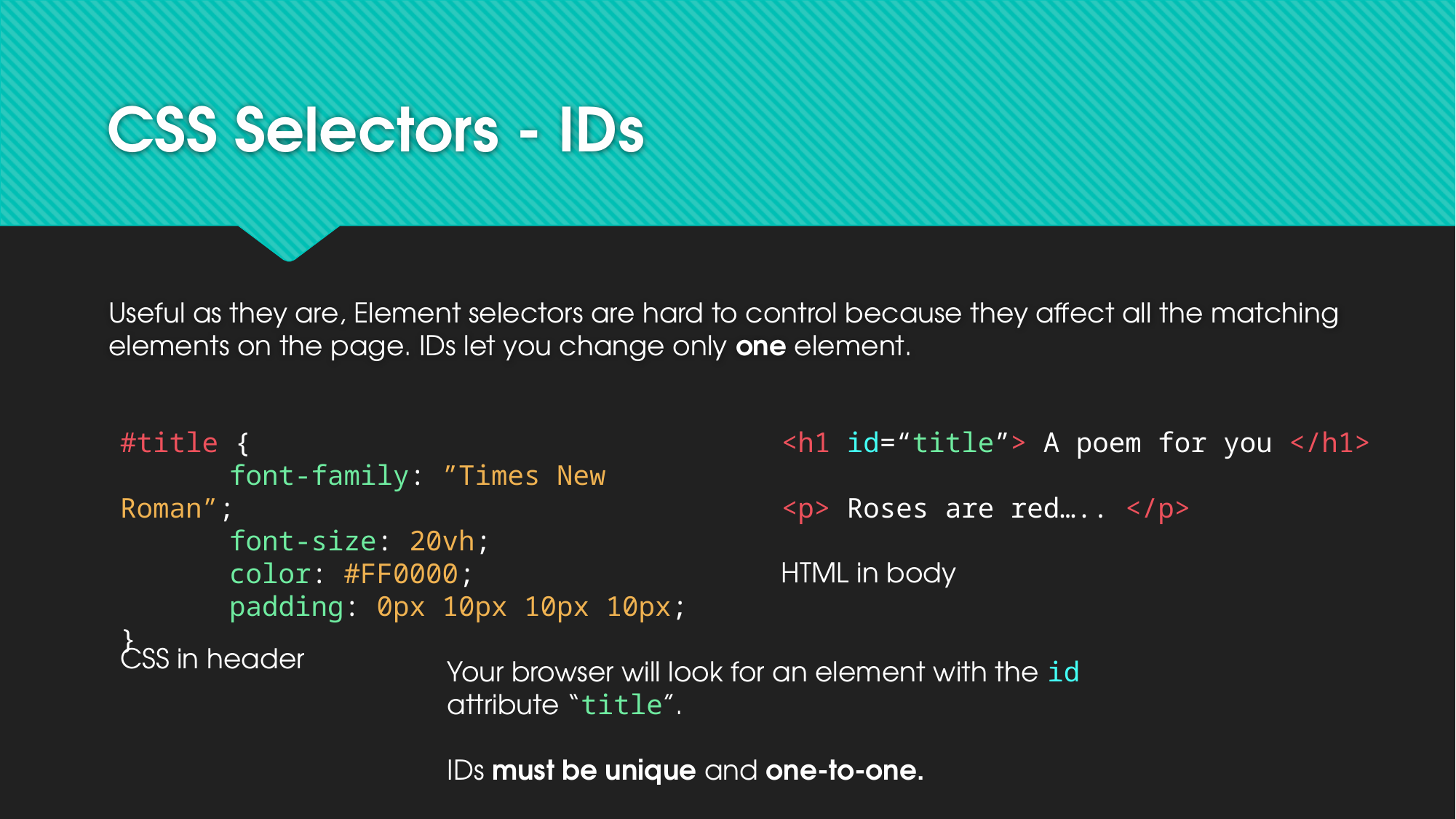

# CSS Selectors - IDs
Useful as they are, Element selectors are hard to control because they affect all the matching elements on the page. IDs let you change only one element.
#title {
	font-family: ”Times New Roman”;
	font-size: 20vh;
	color: #FF0000;
	padding: 0px 10px 10px 10px;
}
<h1 id=“title”> A poem for you </h1>

<p> Roses are red….. </p>
HTML in body
CSS in header
Your browser will look for an element with the id attribute “title”.

IDs must be unique and one-to-one.